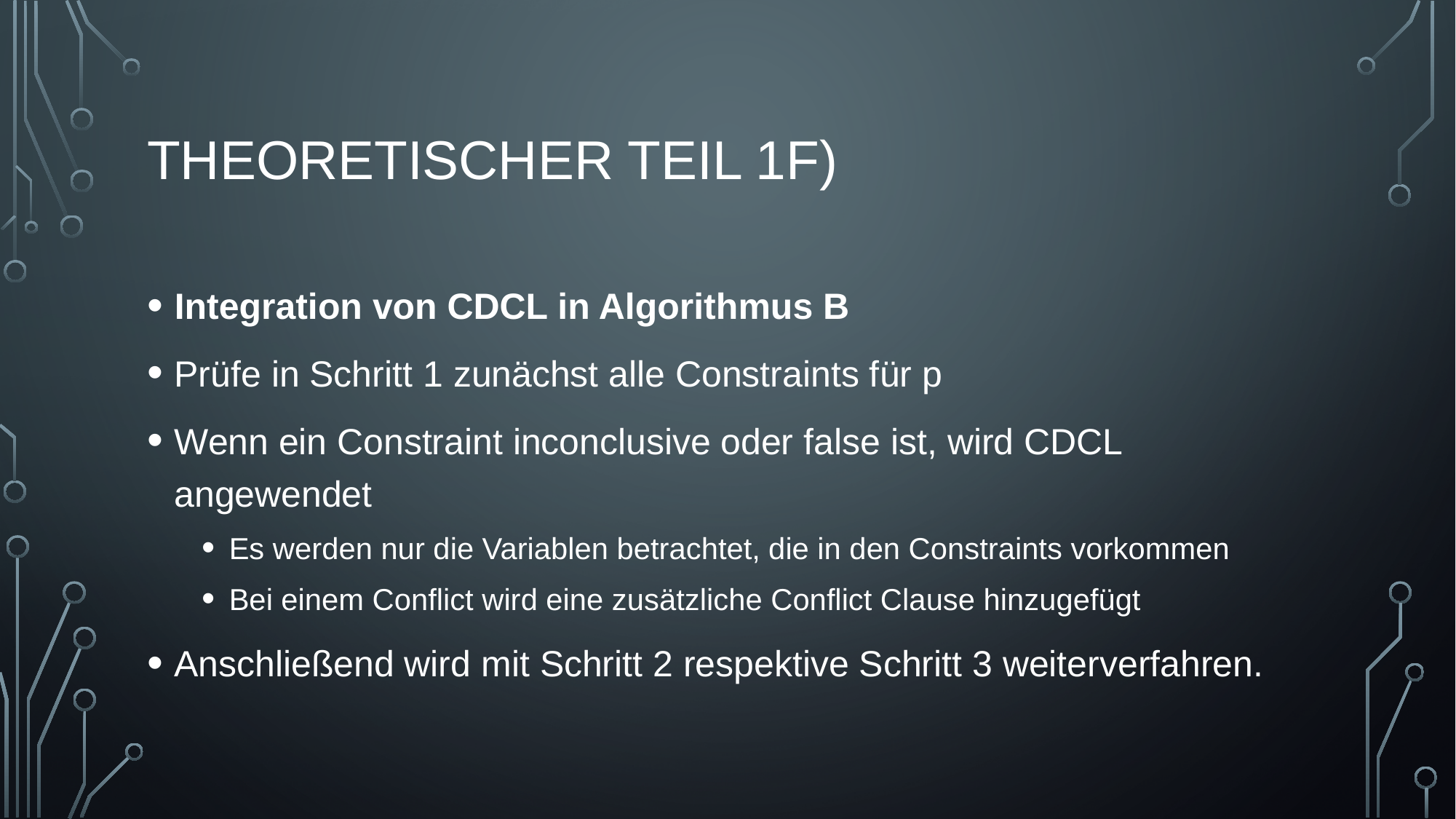

# Theoretischer Teil 1F)
Integration von CDCL in Algorithmus B
Prüfe in Schritt 1 zunächst alle Constraints für p
Wenn ein Constraint inconclusive oder false ist, wird CDCL angewendet
Es werden nur die Variablen betrachtet, die in den Constraints vorkommen
Bei einem Conflict wird eine zusätzliche Conflict Clause hinzugefügt
Anschließend wird mit Schritt 2 respektive Schritt 3 weiterverfahren.